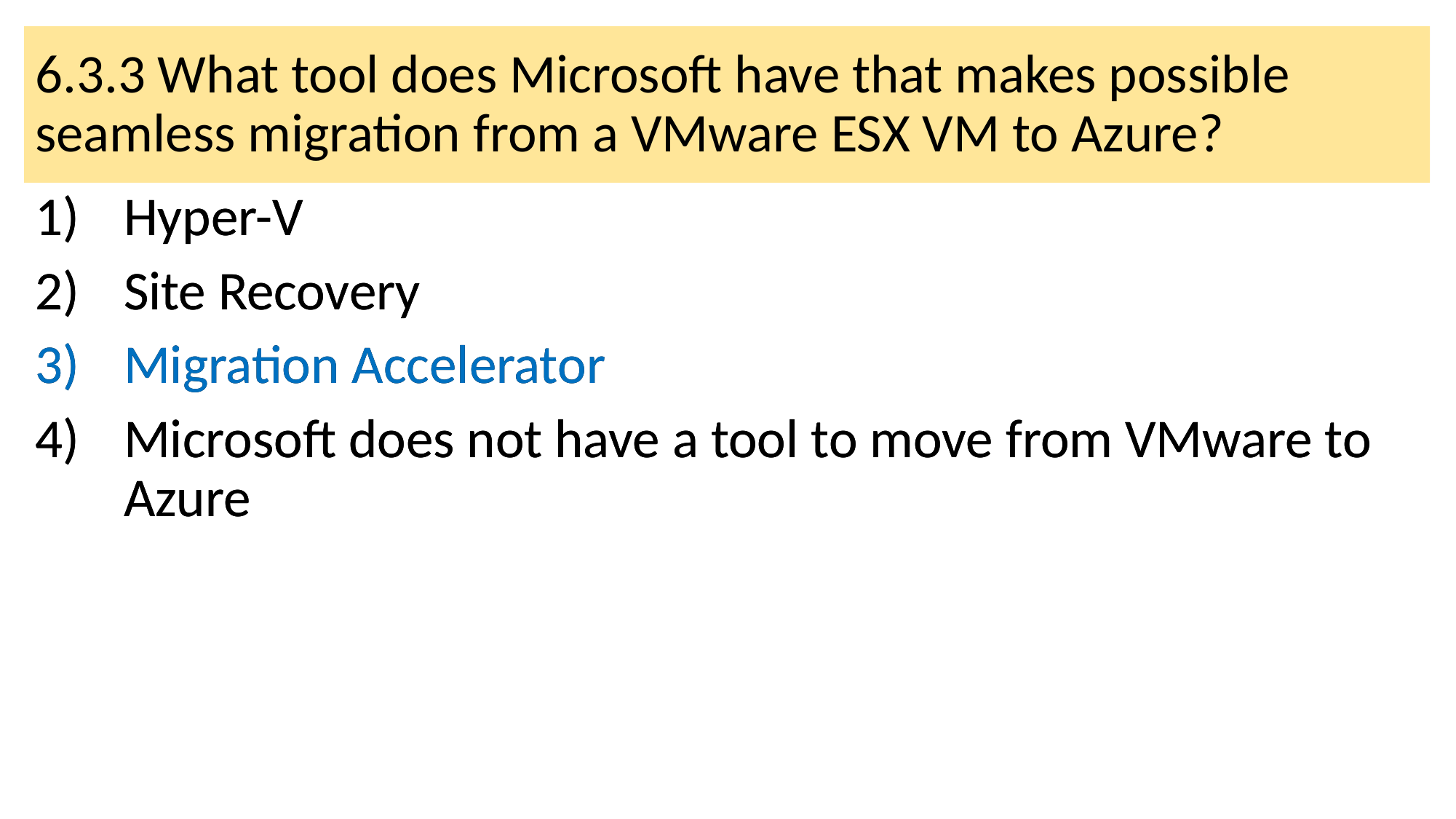

# 6.3.3 What tool does Microsoft have that makes possible seamless migration from a VMware ESX VM to Azure?
Hyper-V
Site Recovery
Migration Accelerator
Microsoft does not have a tool to move from VMware to Azure

Hyper-V
Site Recovery
Migration Accelerator
Microsoft does not have a tool to move from VMware to Azure